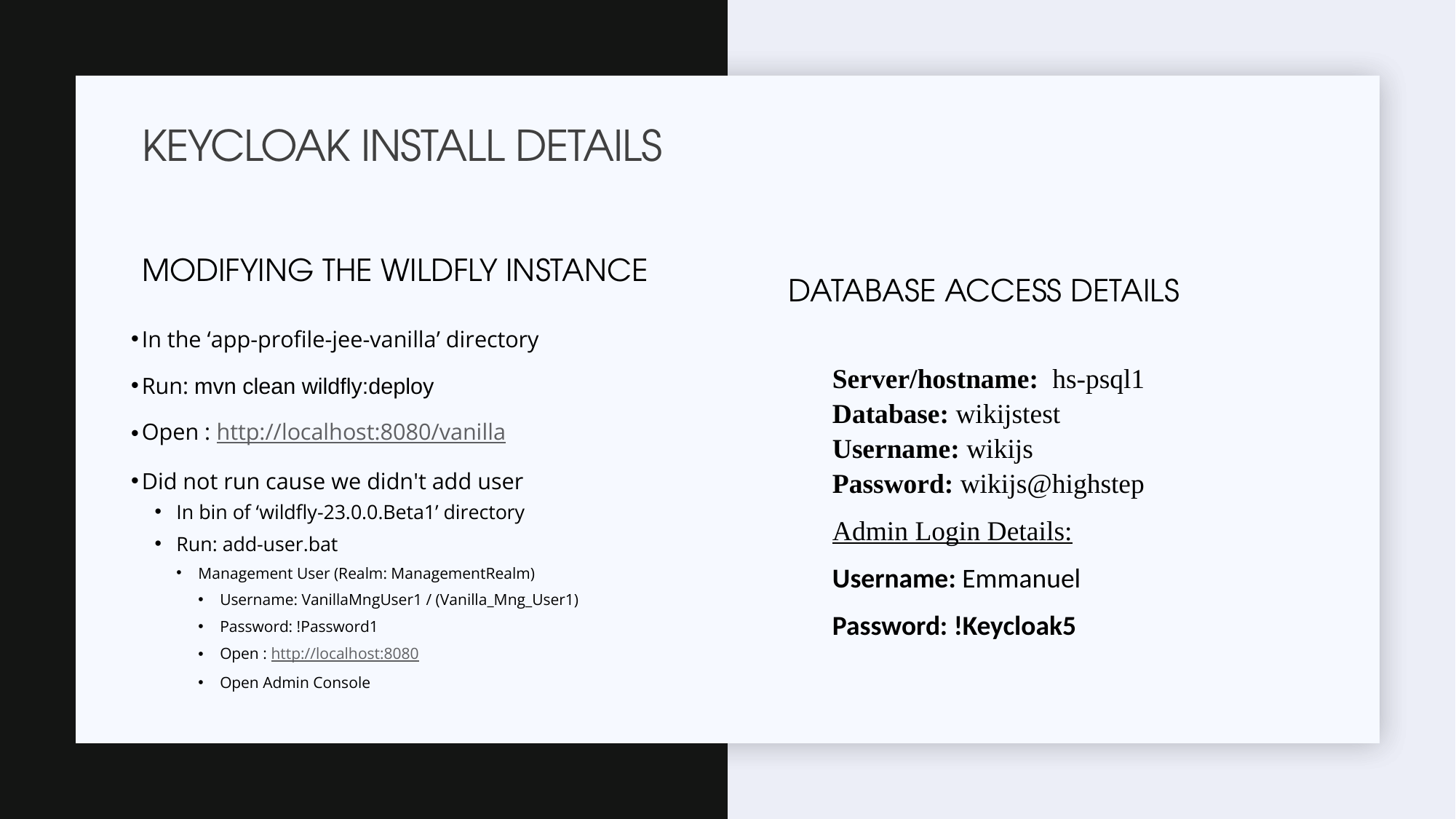

# Keycloak install details
Modifying the wildfly instance
Database access details
In the ‘app-profile-jee-vanilla’ directory
Run: mvn clean wildfly:deploy
Open : http://localhost:8080/vanilla
Did not run cause we didn't add user
In bin of ‘wildfly-23.0.0.Beta1’ directory
Run: add-user.bat
Management User (Realm: ManagementRealm)
Username: VanillaMngUser1 / (Vanilla_Mng_User1)
Password: !Password1
Open : http://localhost:8080
Open Admin Console

Server/hostname:  hs-psql1
Database: wikijstest
Username: wikijs
Password: wikijs@highstep
Admin Login Details:
Username: Emmanuel
Password: !Keycloak5